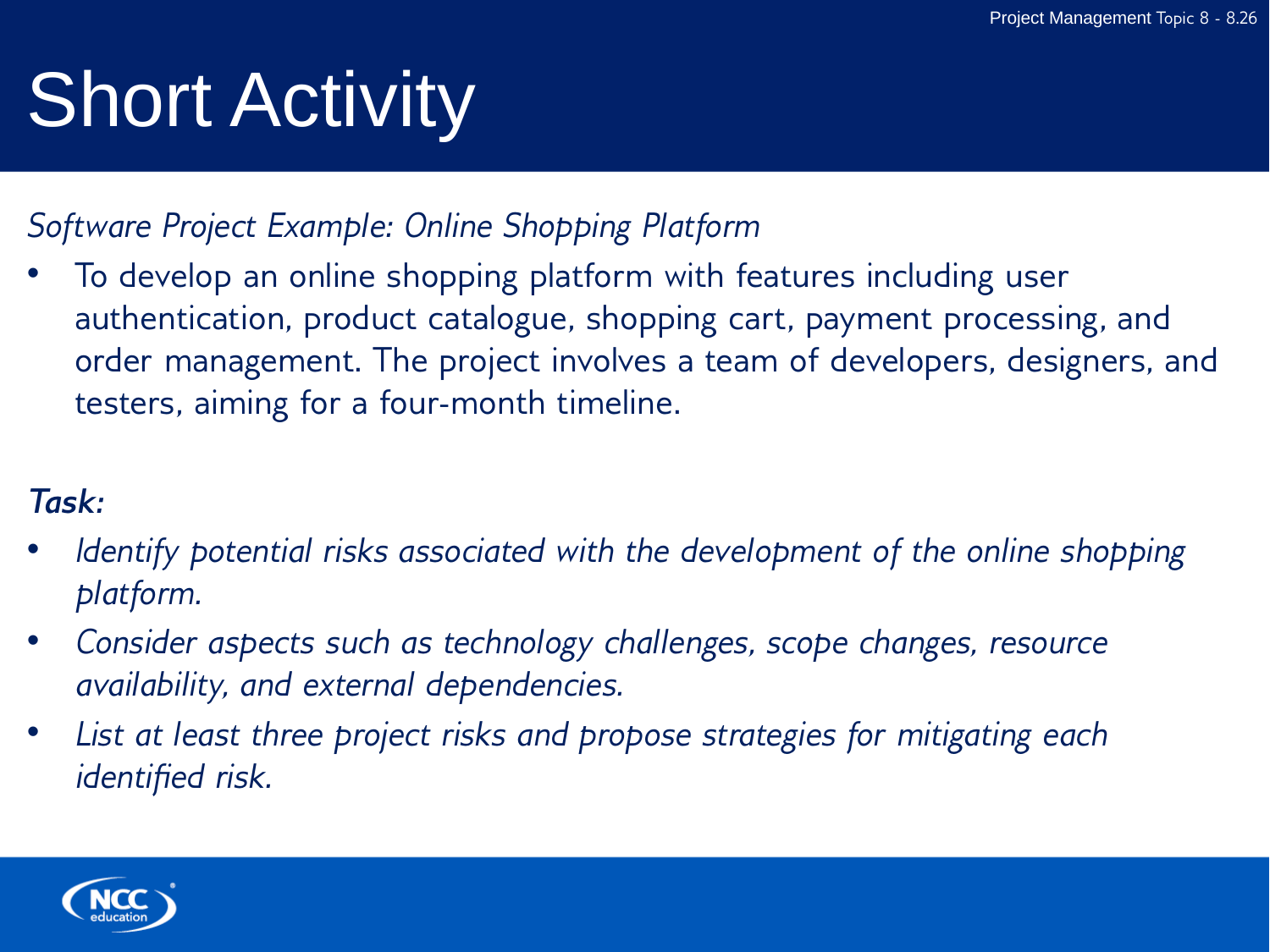

# Short Activity
Software Project Example: Online Shopping Platform
To develop an online shopping platform with features including user authentication, product catalogue, shopping cart, payment processing, and order management. The project involves a team of developers, designers, and testers, aiming for a four-month timeline.

Task:
Identify potential risks associated with the development of the online shopping platform.
Consider aspects such as technology challenges, scope changes, resource availability, and external dependencies.
List at least three project risks and propose strategies for mitigating each identified risk.